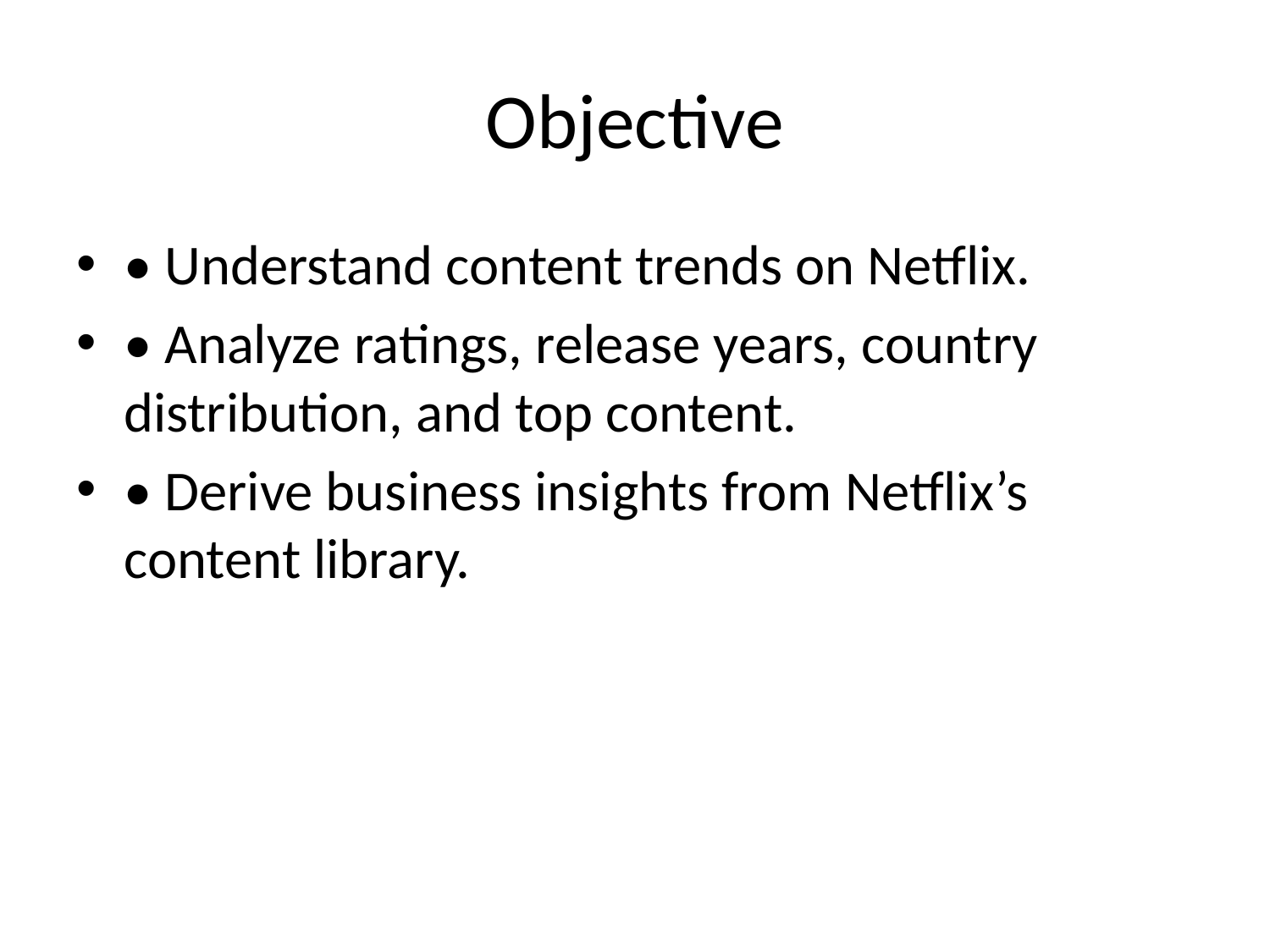

# Objective
• Understand content trends on Netflix.
• Analyze ratings, release years, country distribution, and top content.
• Derive business insights from Netflix’s content library.